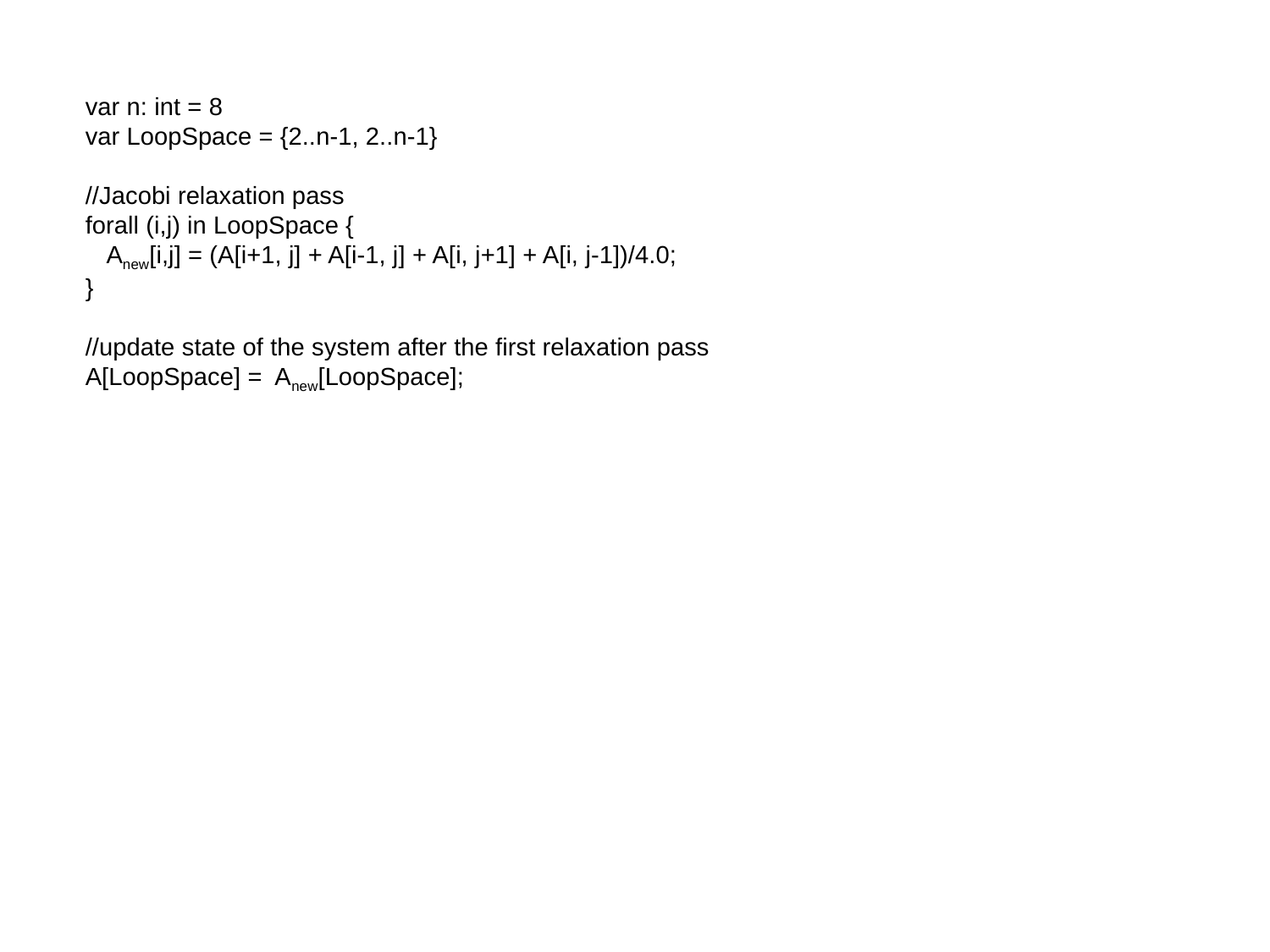

var n: int = 8
var LoopSpace = {2..n-1, 2..n-1}

//Jacobi relaxation pass
forall (i,j) in LoopSpace {
   Anew[i,j] = (A[i+1, j] + A[i-1, j] + A[i, j+1] + A[i, j-1])/4.0;
}

//update state of the system after the first relaxation pass
A[LoopSpace] =  Anew[LoopSpace];